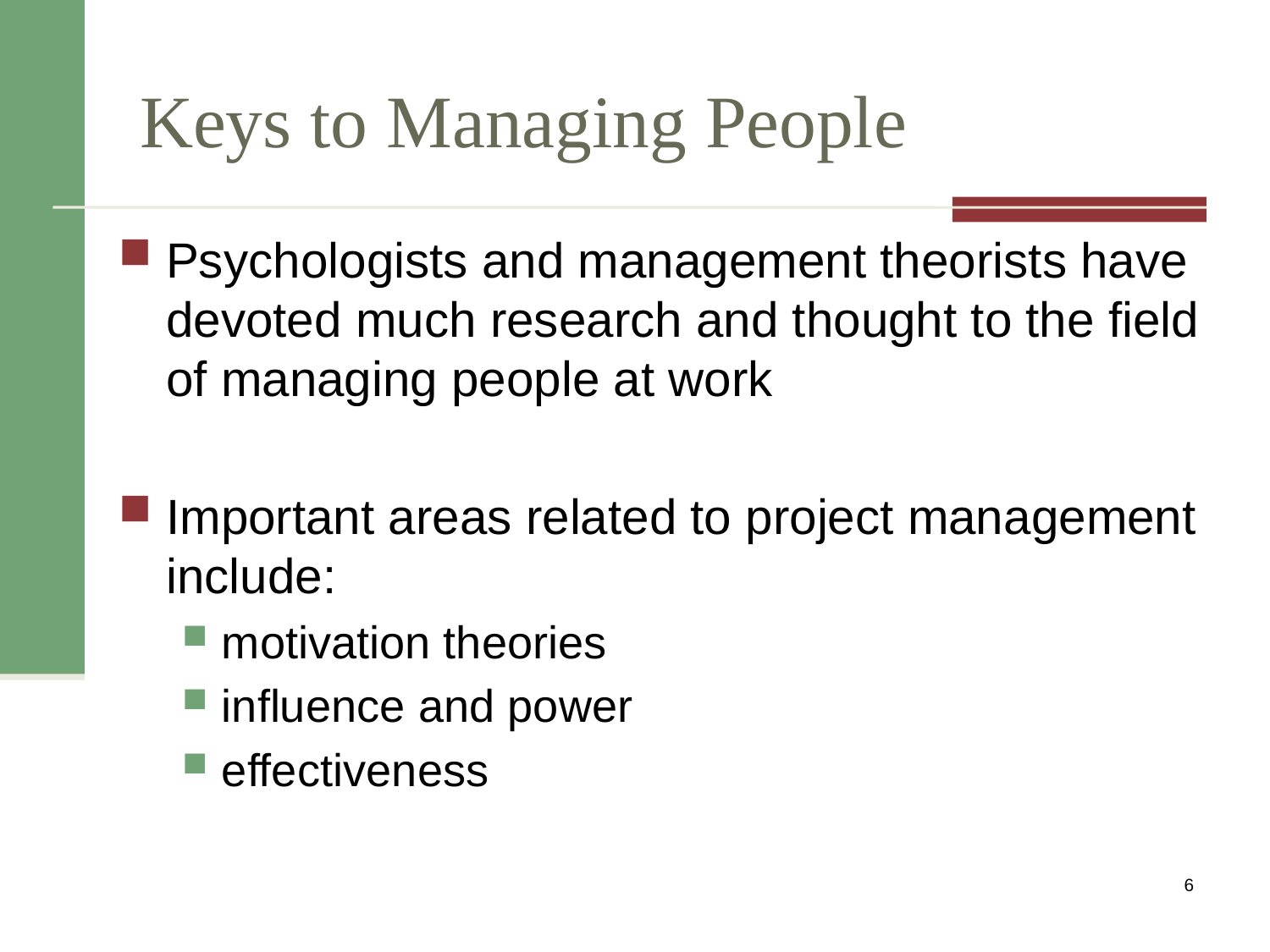

# Keys to Managing People
Psychologists and management theorists have devoted much research and thought to the field of managing people at work

Important areas related to project management include:
motivation theories
influence and power
effectiveness
6